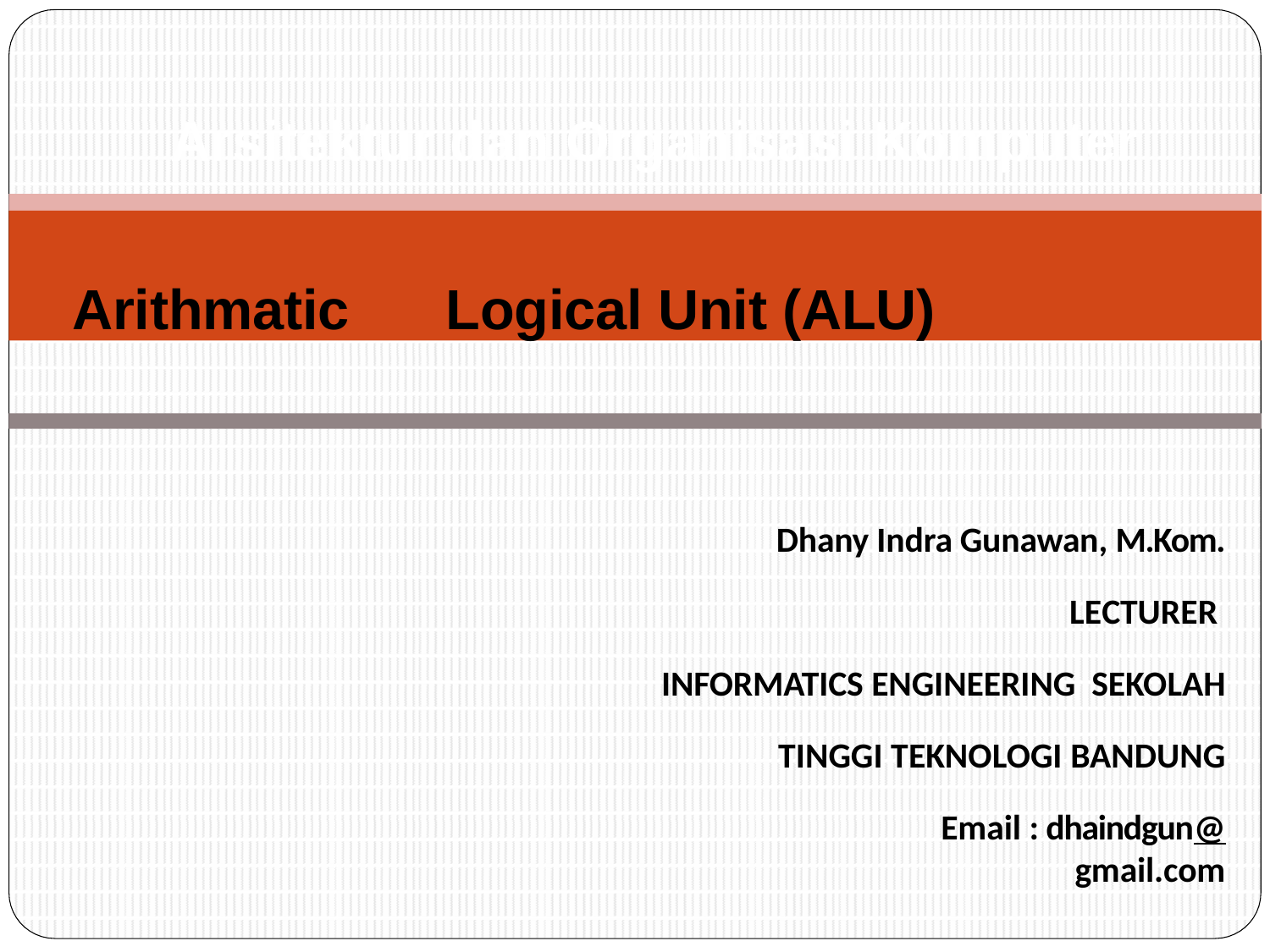

# Arsitektur dan Organisasi Komputer

Arithmatic	Logical Unit (ALU)

Dhany Indra Gunawan, M.Kom.
LECTURER  INFORMATICS ENGINEERING  SEKOLAH TINGGI TEKNOLOGI BANDUNG
Email : dhaindgun@gmail.com